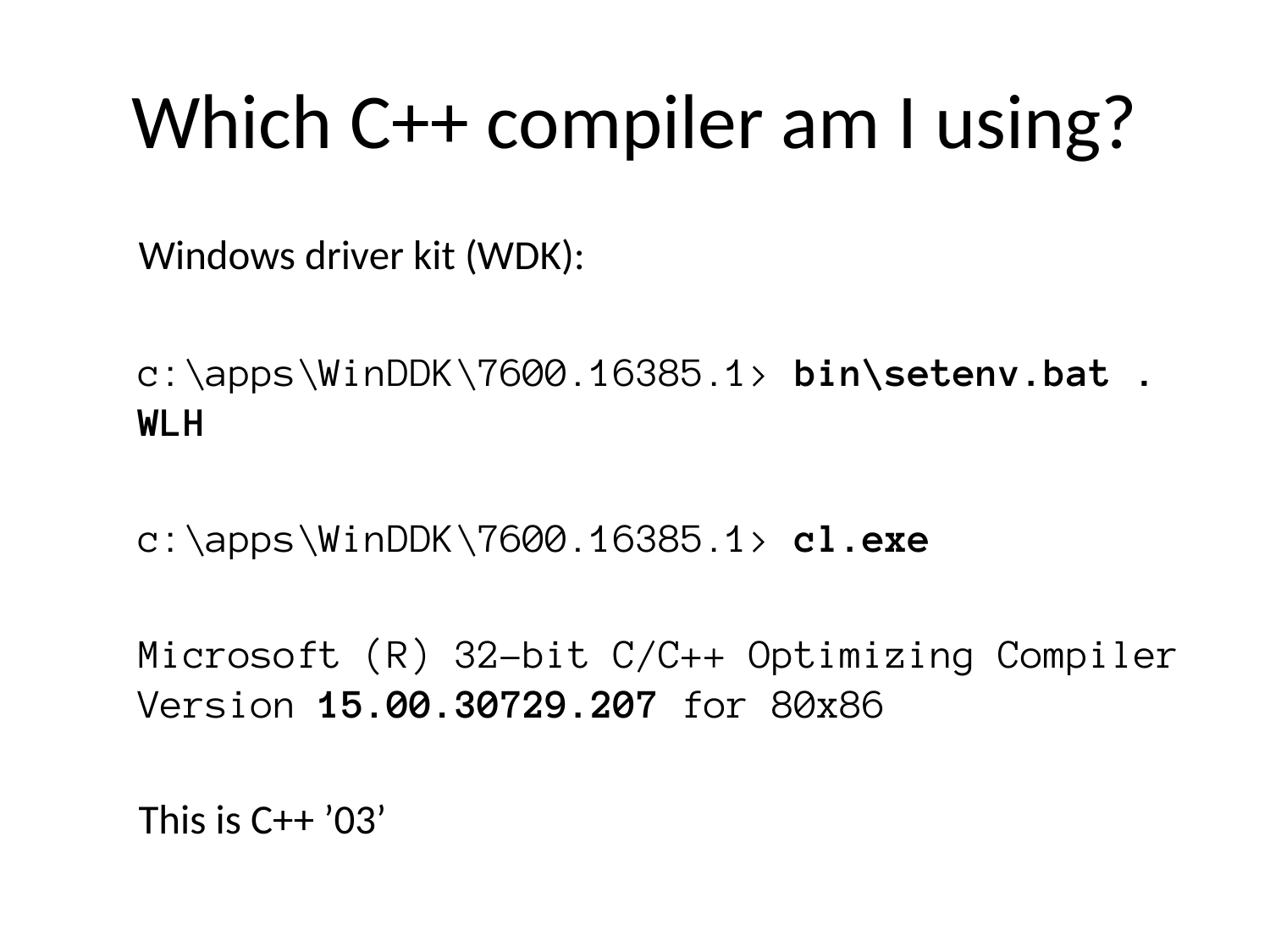

# Which C++ compiler am I using?
Windows driver kit (WDK):

c:\apps\WinDDK\7600.16385.1> bin\setenv.bat . WLH

c:\apps\WinDDK\7600.16385.1> cl.exe

Microsoft (R) 32-bit C/C++ Optimizing Compiler Version 15.00.30729.207 for 80x86

This is C++ ’03’